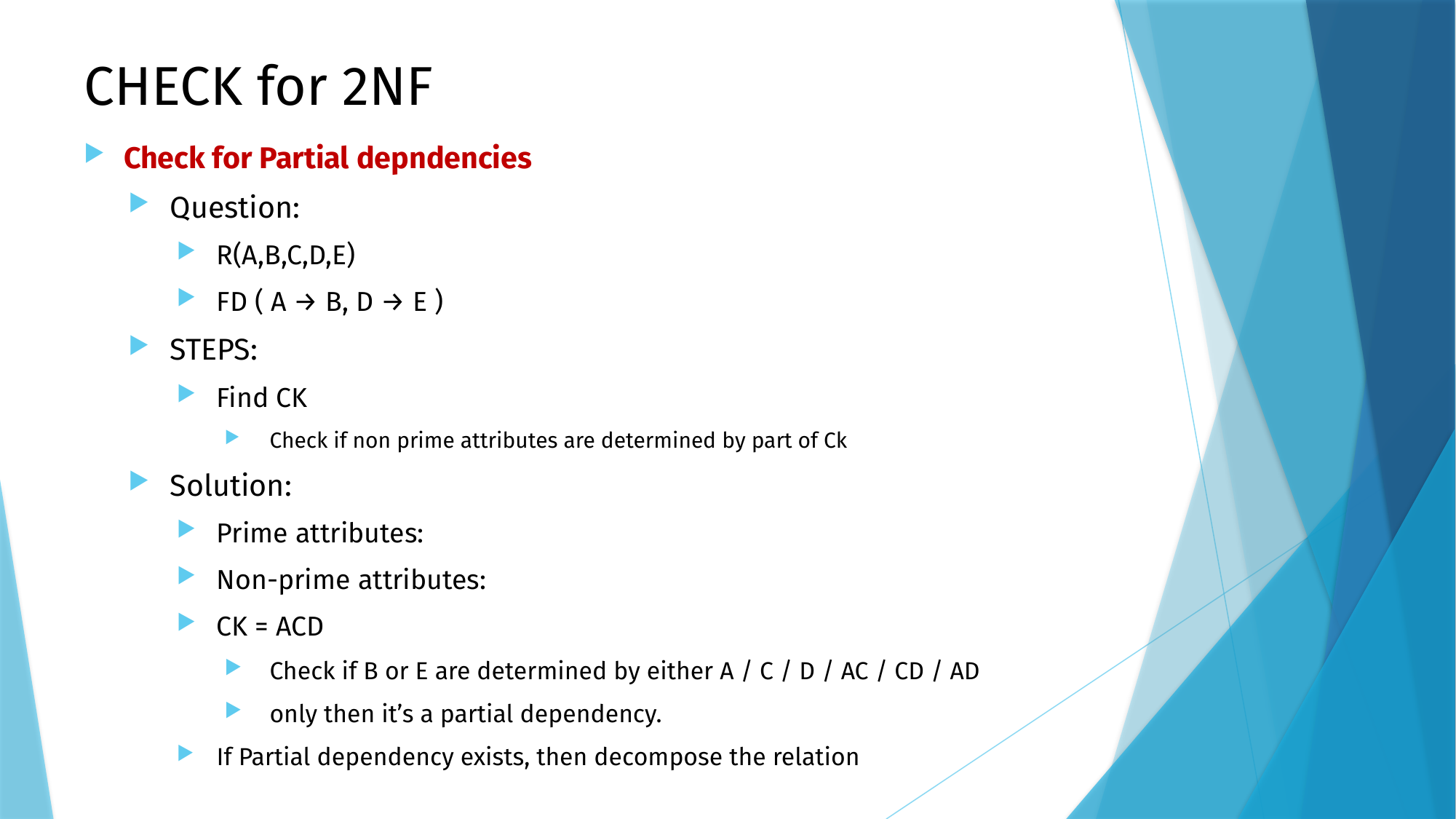

# CHECK for 2NF
Check for Partial depndencies
Question:
R(A,B,C,D,E)
FD ( A → B, D → E )
STEPS:
Find CK
Check if non prime attributes are determined by part of Ck
Solution:
Prime attributes:
Non-prime attributes:
CK = ACD
Check if B or E are determined by either A / C / D / AC / CD / AD
only then it’s a partial dependency.
If Partial dependency exists, then decompose the relation